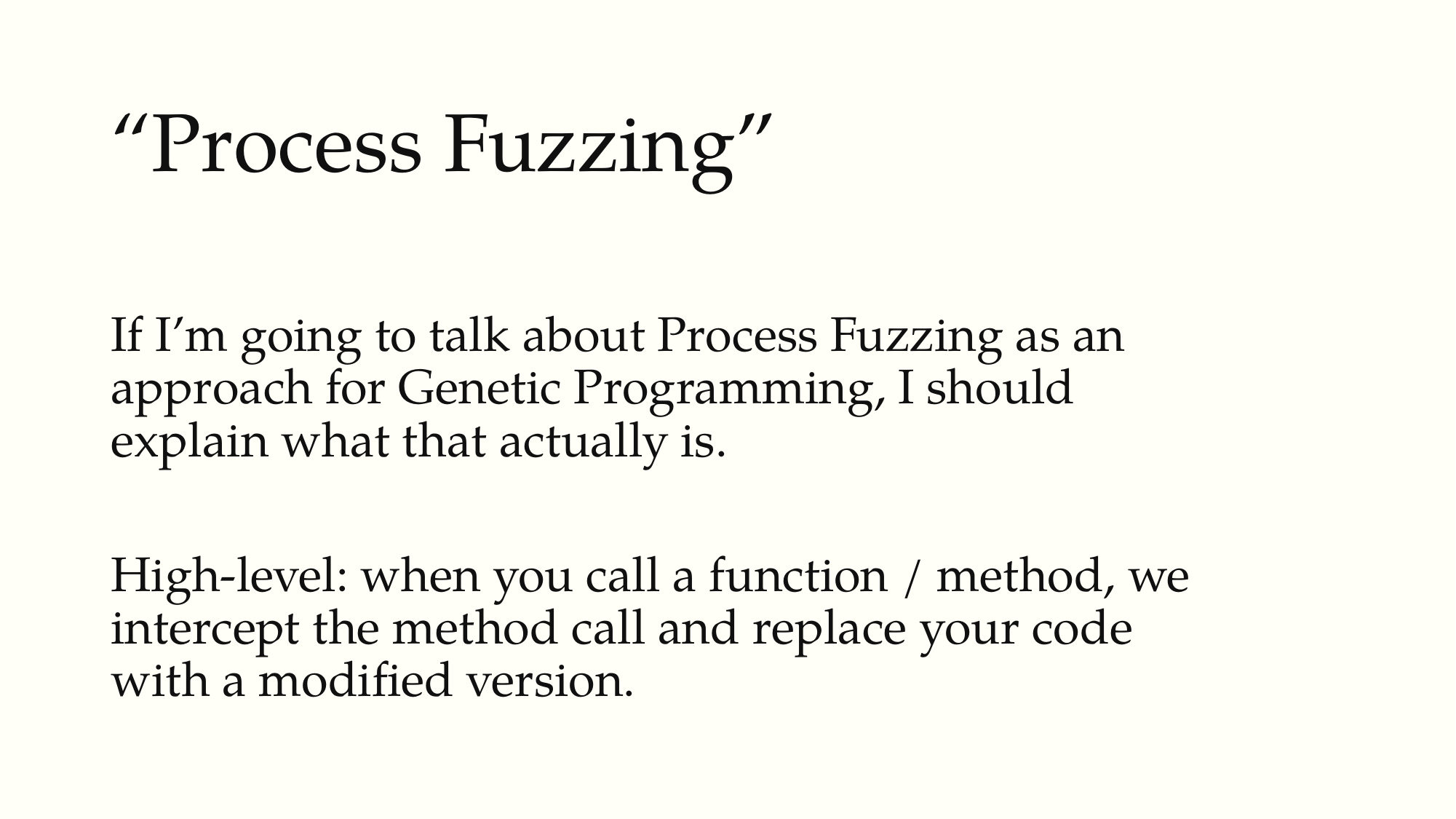

# “Process Fuzzing”

If I’m going to talk about Process Fuzzing as an approach for Genetic Programming, I should explain what that actually is.

High-level: when you call a function / method, we intercept the method call and replace your code with a modified version.